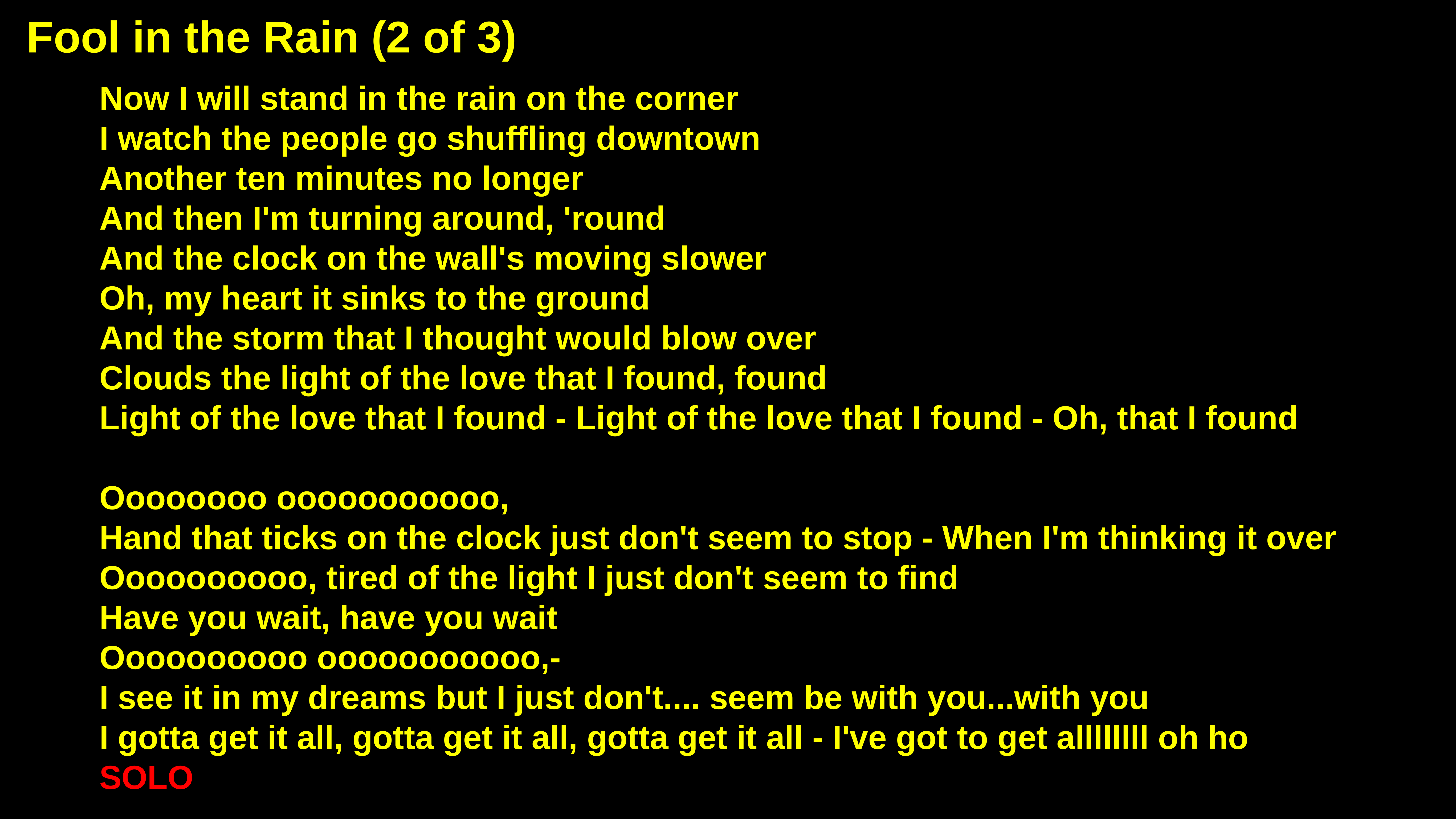

Fool in the Rain (2 of 3)
Now I will stand in the rain on the corner
I watch the people go shuffling downtown
Another ten minutes no longer
And then I'm turning around, 'round
And the clock on the wall's moving slower
Oh, my heart it sinks to the ground
And the storm that I thought would blow over
Clouds the light of the love that I found, found
Light of the love that I found - Light of the love that I found - Oh, that I found

Oooooooo ooooooooooo,
Hand that ticks on the clock just don't seem to stop - When I'm thinking it over
Oooooooooo, tired of the light I just don't seem to find
Have you wait, have you wait
Oooooooooo ooooooooooo,-
I see it in my dreams but I just don't.... seem be with you...with you
I gotta get it all, gotta get it all, gotta get it all - I've got to get allllllll oh ho
SOLO